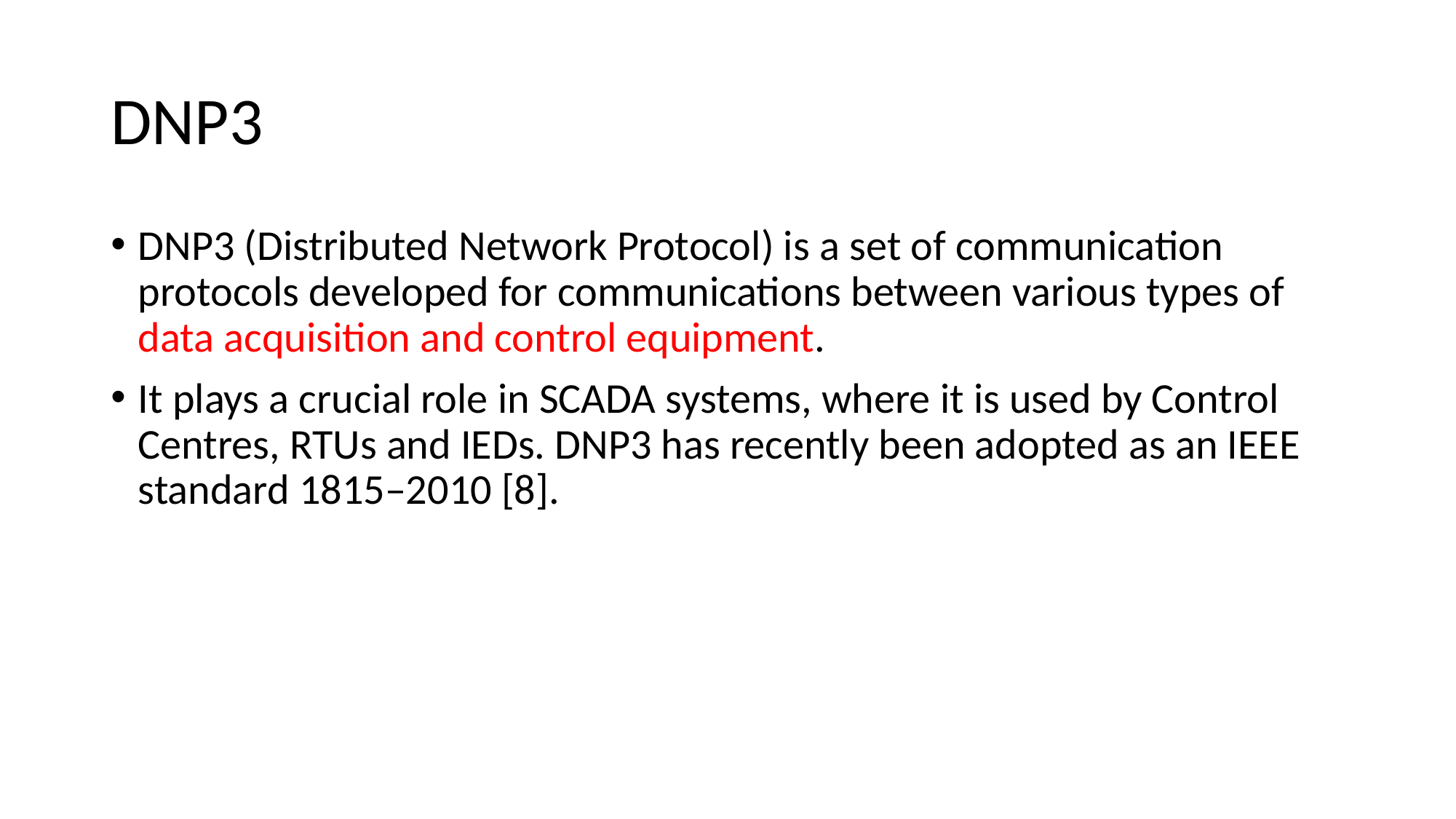

# DNP3
DNP3 (Distributed Network Protocol) is a set of communication protocols developed for communications between various types of data acquisition and control equipment.
It plays a crucial role in SCADA systems, where it is used by Control Centres, RTUs and IEDs. DNP3 has recently been adopted as an IEEE standard 1815–2010 [8].